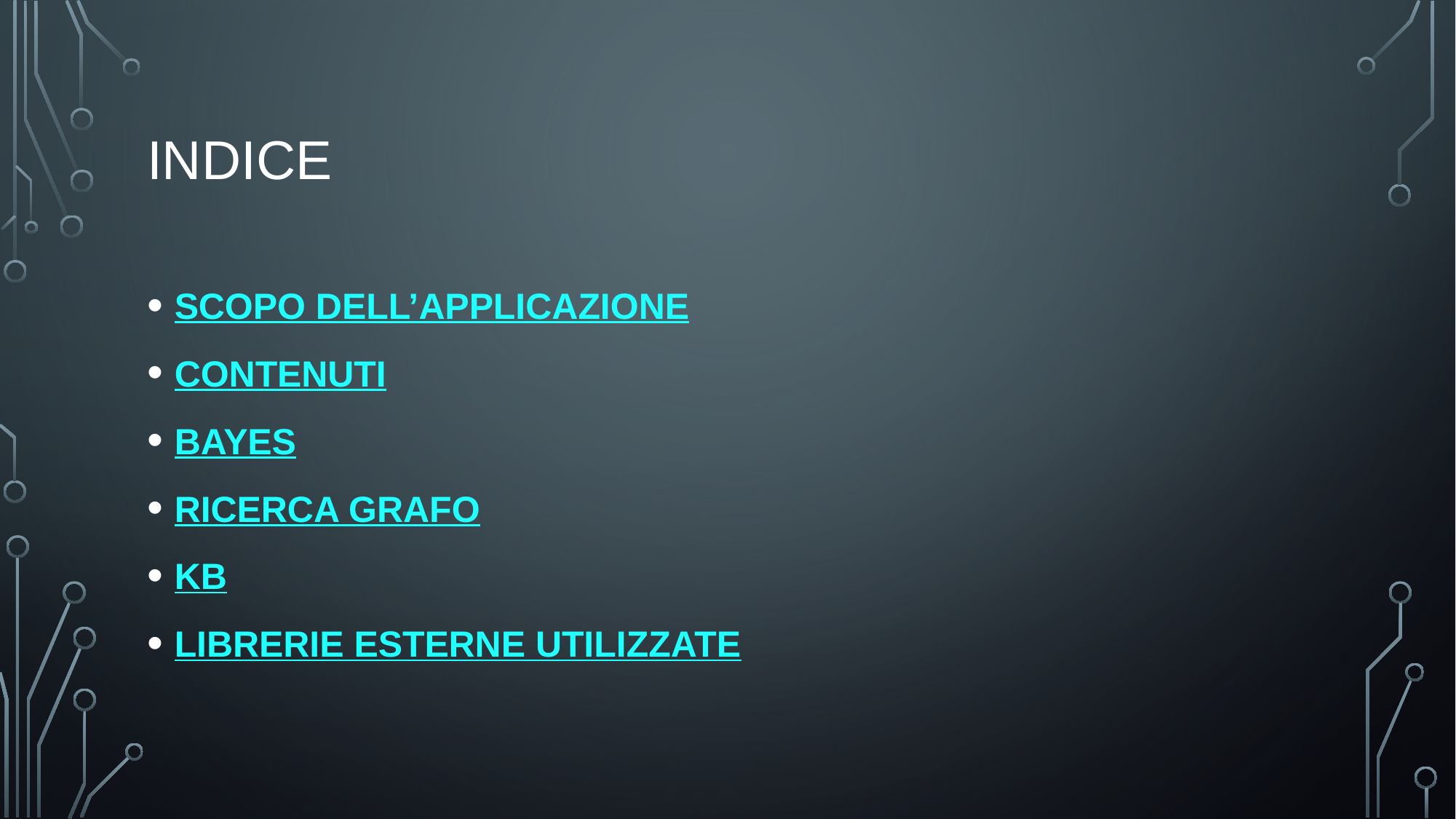

# indice
SCOPO DELL’APPLICAZIONE
CONTENUTI
BAYES
RICERCA GRAFO
KB
LIBRERIE ESTERNE UTILIZZATE